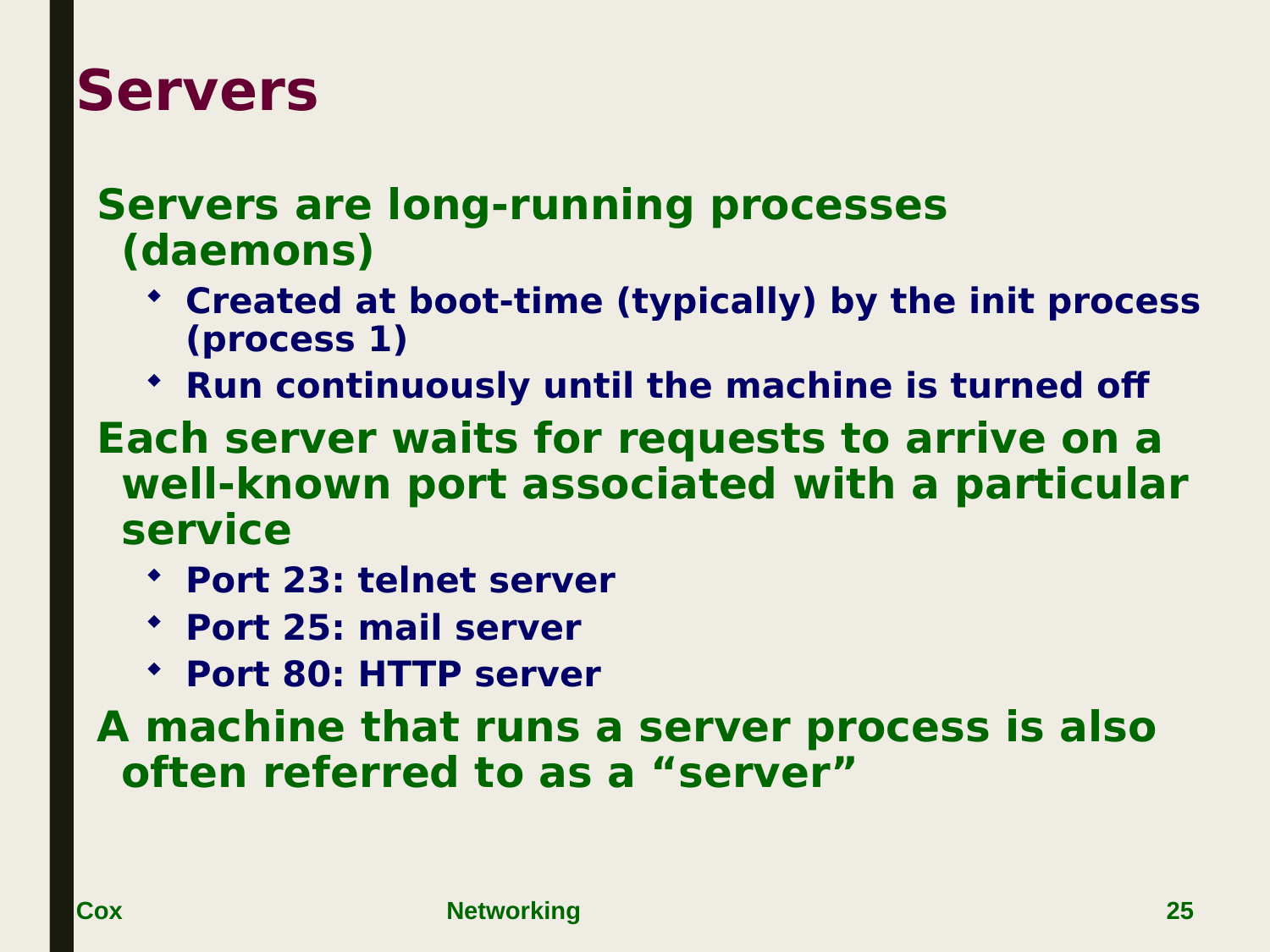

Servers
Servers are long-running processes (daemons)
Created at boot-time (typically) by the init process (process 1)
Run continuously until the machine is turned off
Each server waits for requests to arrive on a well-known port associated with a particular service
Port 23: telnet server
Port 25: mail server
Port 80: HTTP server
A machine that runs a server process is also often referred to as a “server”
Cox
Networking
25